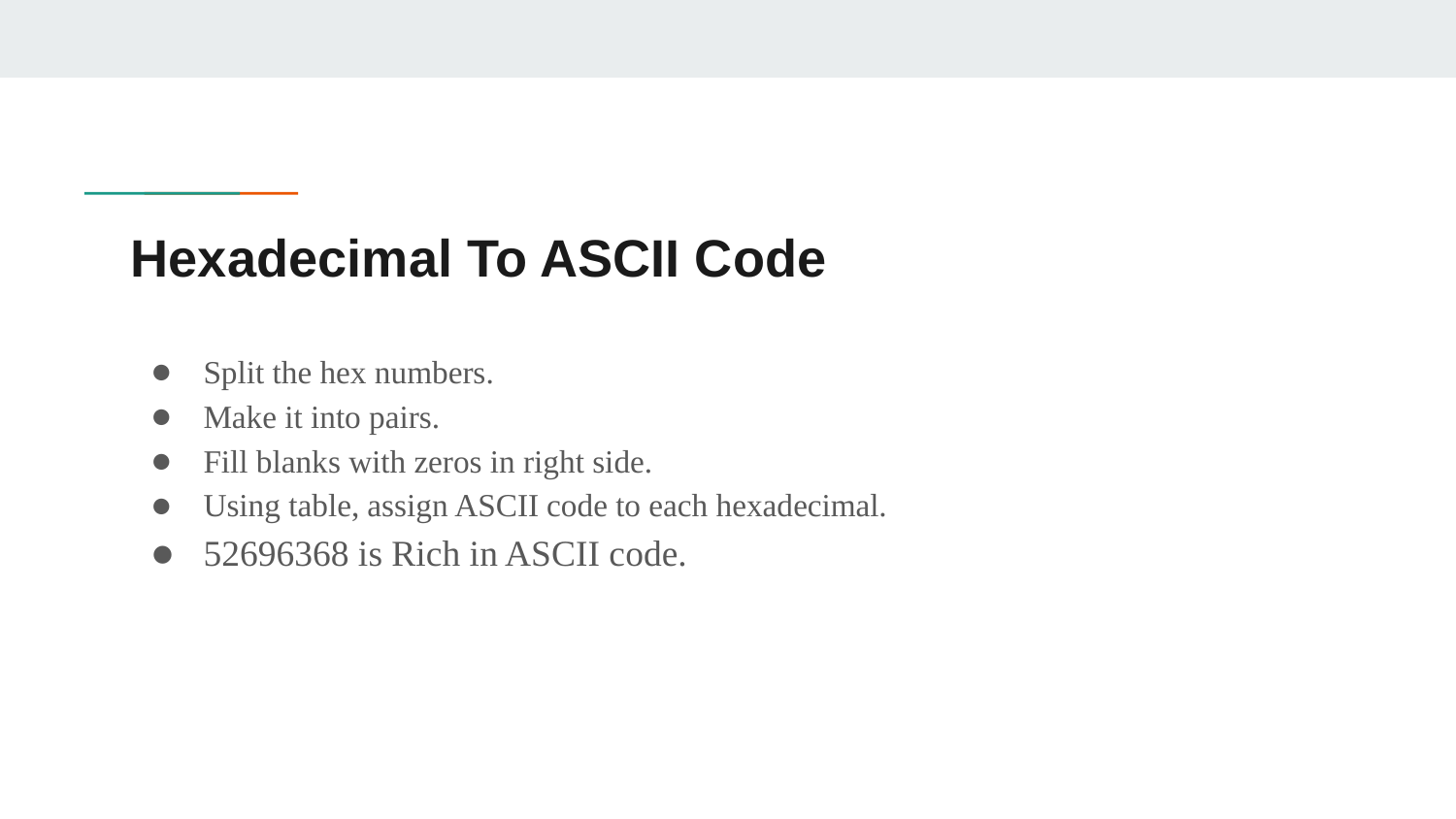

# Hexadecimal To ASCII Code
Split the hex numbers.
Make it into pairs.
Fill blanks with zeros in right side.
Using table, assign ASCII code to each hexadecimal.
52696368 is Rich in ASCII code.